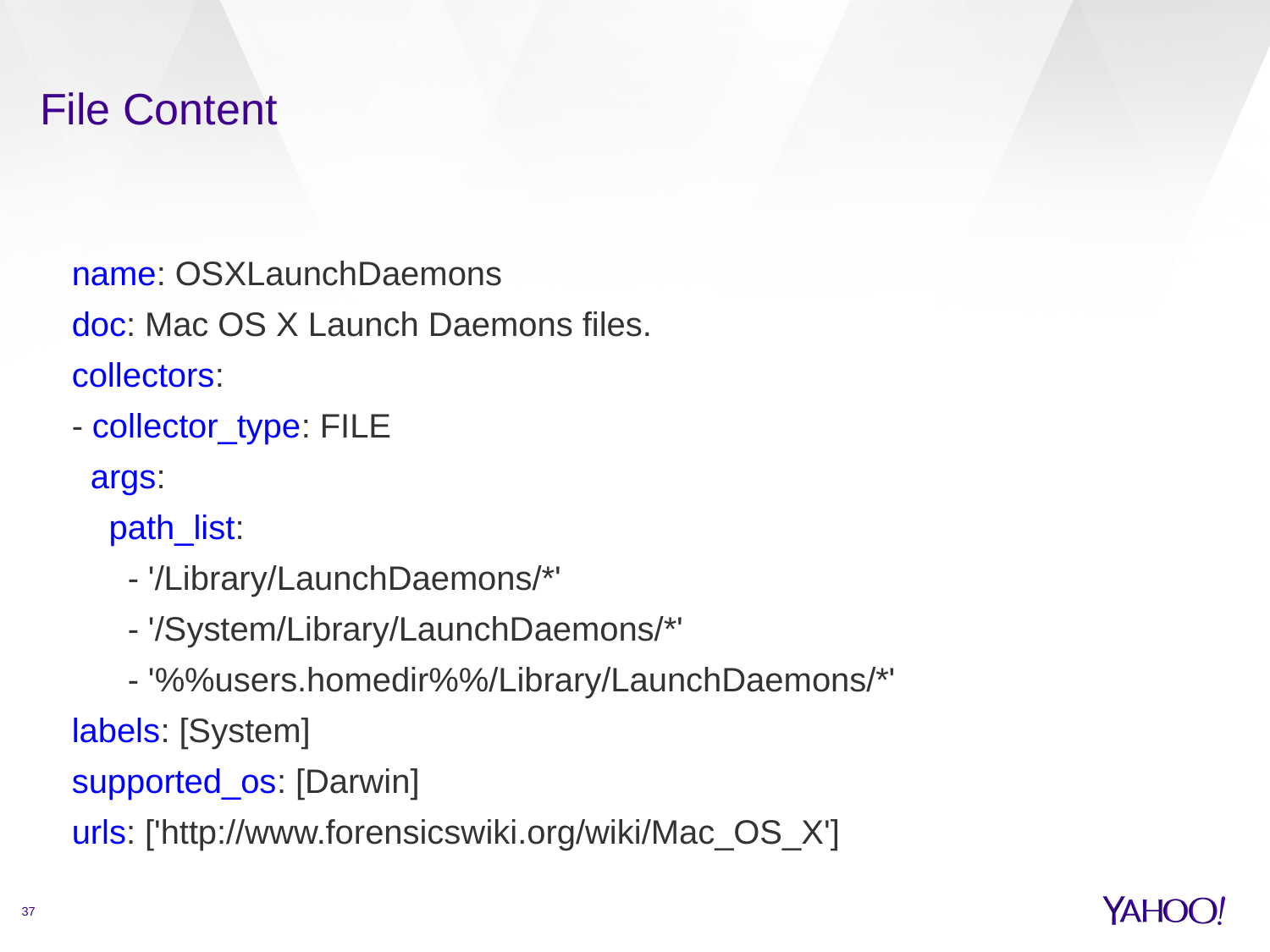

# File Content
name: OSXLaunchDaemons
doc: Mac OS X Launch Daemons files.
collectors:
- collector_type: FILE
  args:
    path_list:
      - '/Library/LaunchDaemons/*'
      - '/System/Library/LaunchDaemons/*'
      - '%%users.homedir%%/Library/LaunchDaemons/*'
labels: [System]
supported_os: [Darwin]
urls: ['http://www.forensicswiki.org/wiki/Mac_OS_X']

37